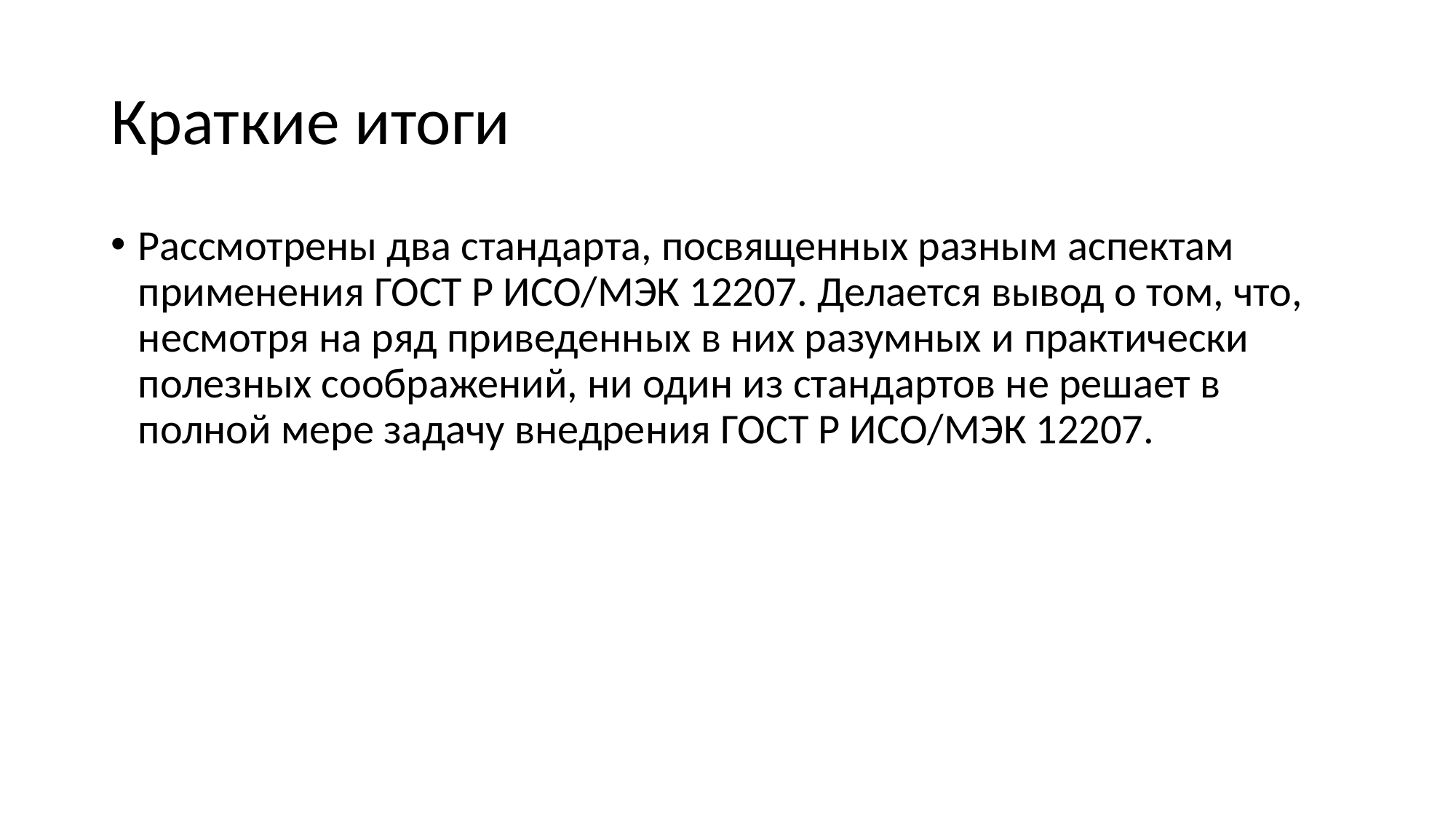

# Краткие итоги
Рассмотрены два стандарта, посвященных разным аспектам применения ГОСТ Р ИСО/МЭК 12207. Делается вывод о том, что, несмотря на ряд приведенных в них разумных и практически полезных соображений, ни один из стандартов не решает в полной мере задачу внедрения ГОСТ Р ИСО/МЭК 12207.